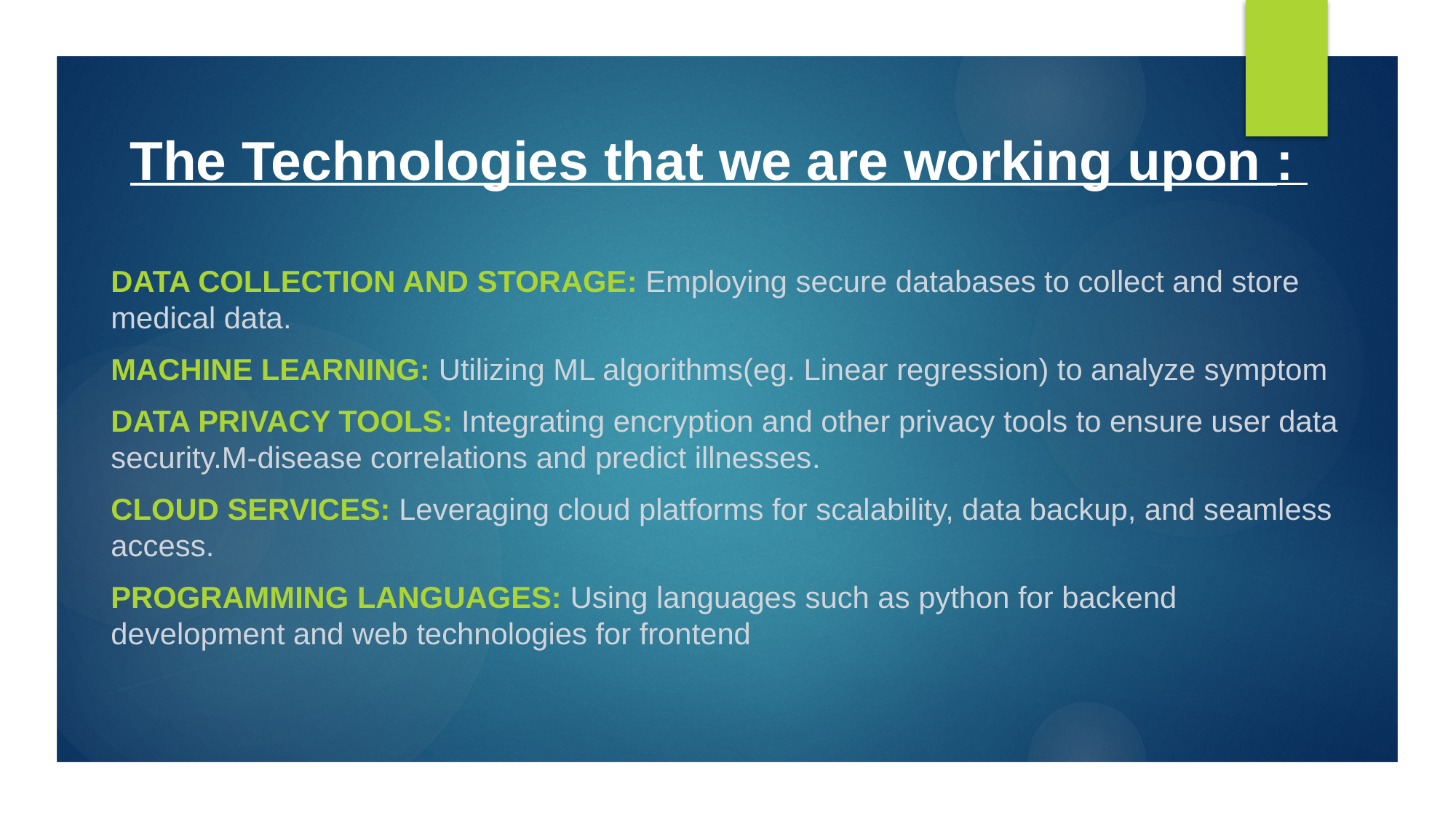

The Technologies that we are working upon :
Data Collection and Storage: Employing secure databases to collect and store medical data.
Machine Learning: Utilizing ML algorithms(eg. Linear regression) to analyze symptom
Data Privacy Tools: Integrating encryption and other privacy tools to ensure user data security.M-disease correlations and predict illnesses.
Cloud Services: Leveraging cloud platforms for scalability, data backup, and seamless access.
Programming Languages: Using languages such as python for backend development and web technologies for frontend